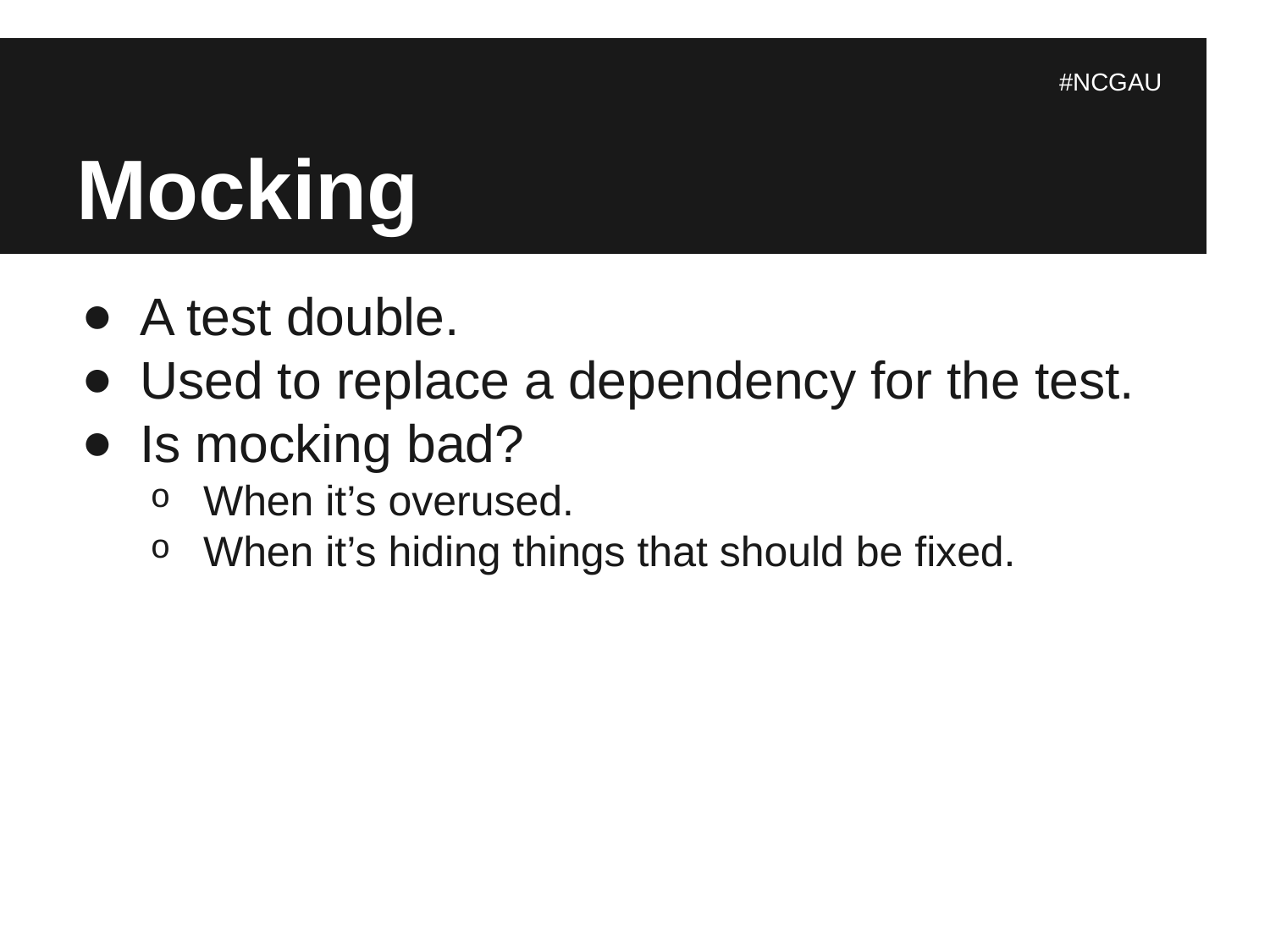

# Mocking
#NCGAU
A test double.
Used to replace a dependency for the test.
Is mocking bad?
When it’s overused.
When it’s hiding things that should be fixed.